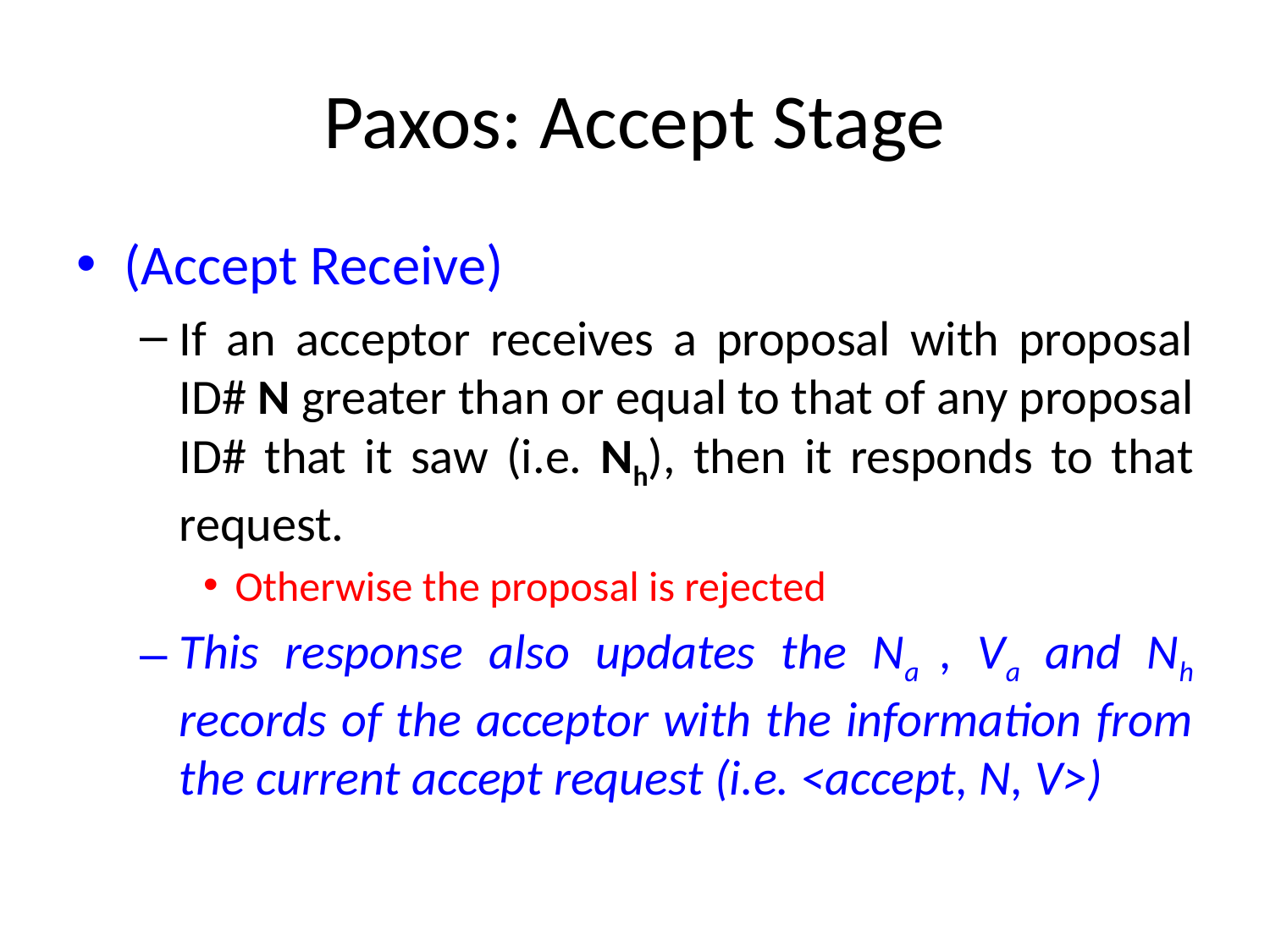

# Paxos: Accept Stage
(Accept Receive)
If an acceptor receives a proposal with proposal ID# N greater than or equal to that of any proposal ID# that it saw (i.e. Nh), then it responds to that request.
Otherwise the proposal is rejected
This response also updates the Na , Va and Nh records of the acceptor with the information from the current accept request (i.e. <accept, N, V>)